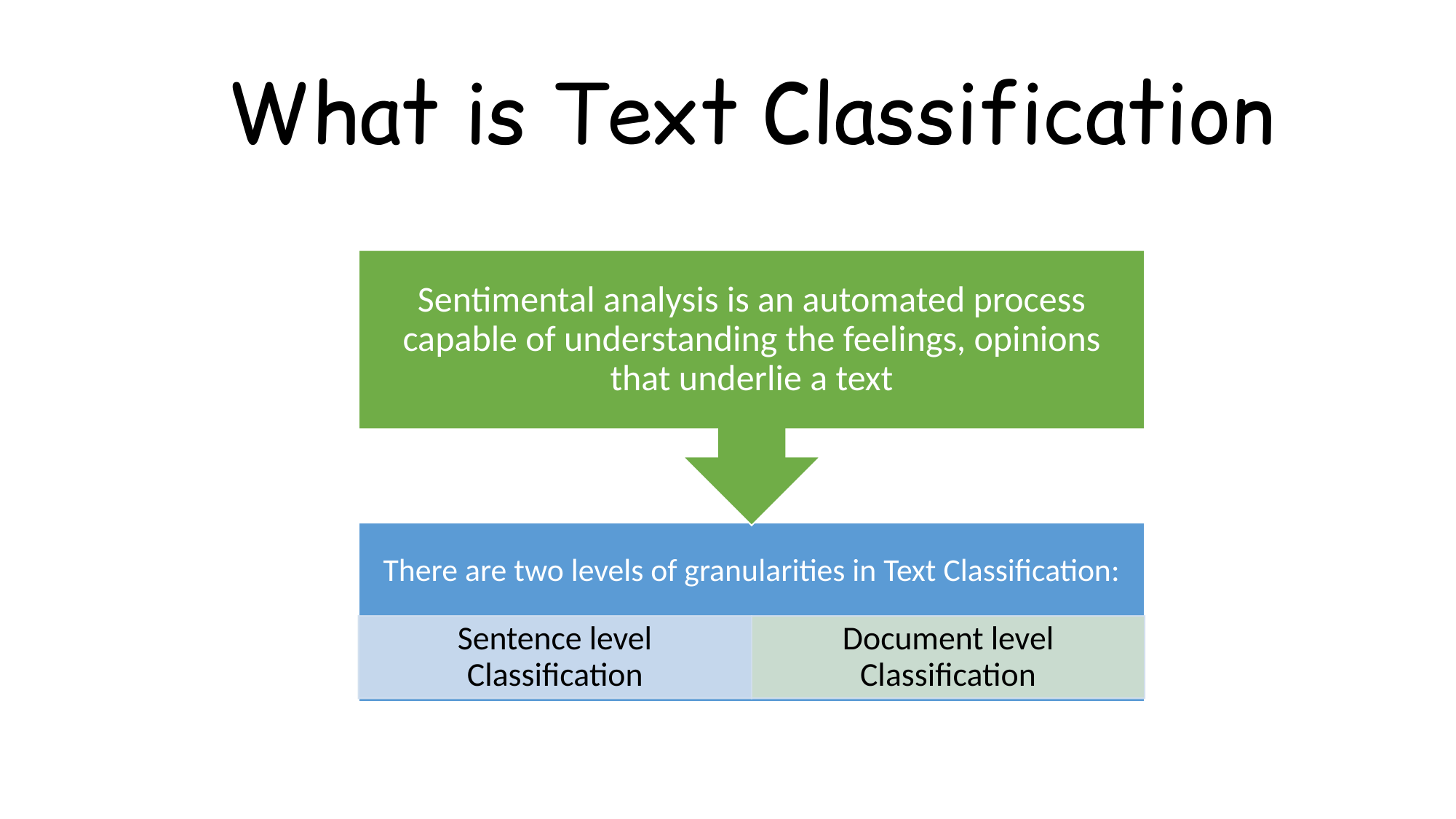

# What is Text Classification
There are two levels of granularities in Text Classification:
Sentence level Classification
Document level Classification
Sentimental analysis is an automated process capable of understanding the feelings, opinions that underlie a text